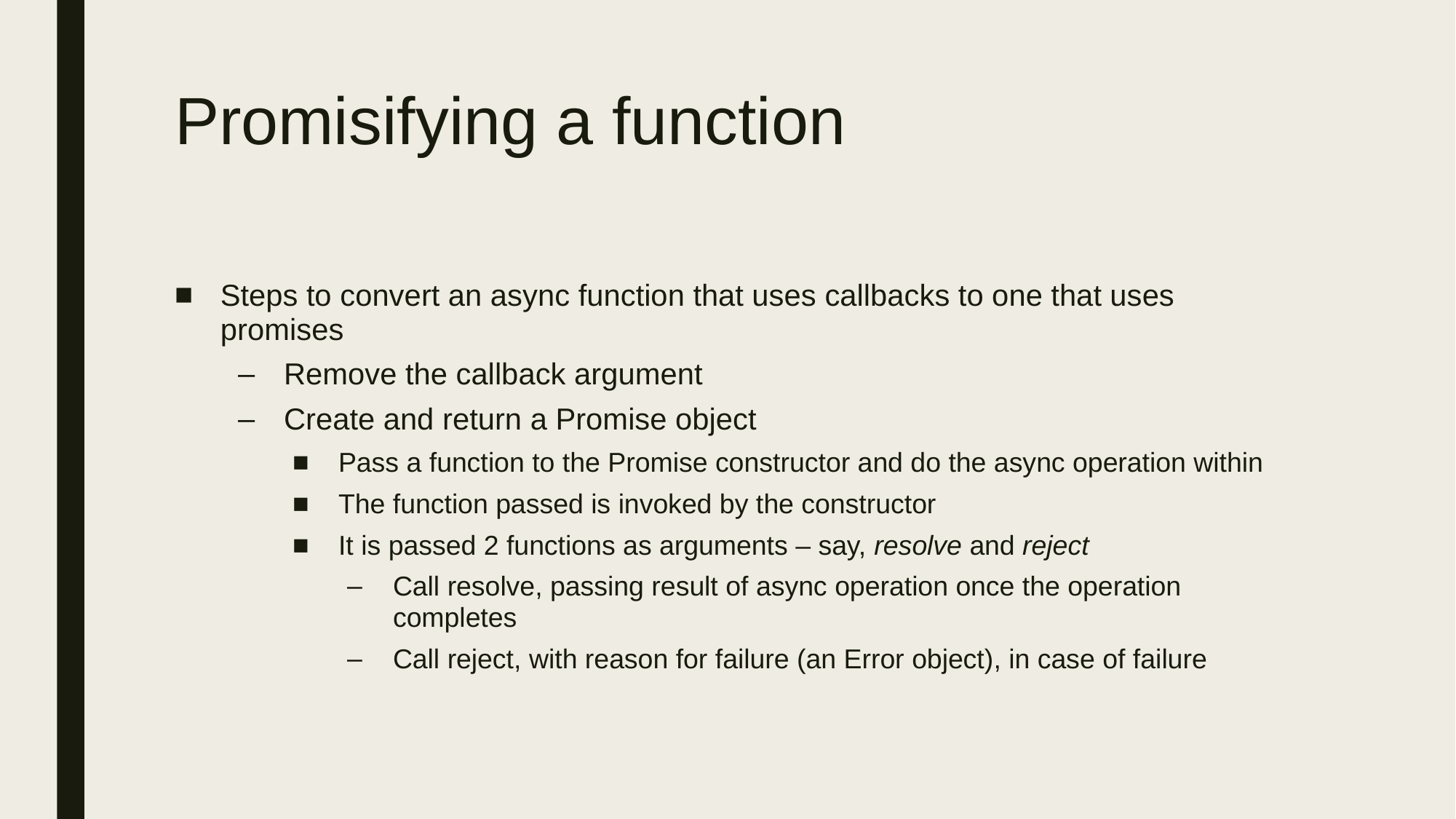

# Promisifying a function
Steps to convert an async function that uses callbacks to one that uses promises
Remove the callback argument
Create and return a Promise object
Pass a function to the Promise constructor and do the async operation within
The function passed is invoked by the constructor
It is passed 2 functions as arguments – say, resolve and reject
Call resolve, passing result of async operation once the operation completes
Call reject, with reason for failure (an Error object), in case of failure